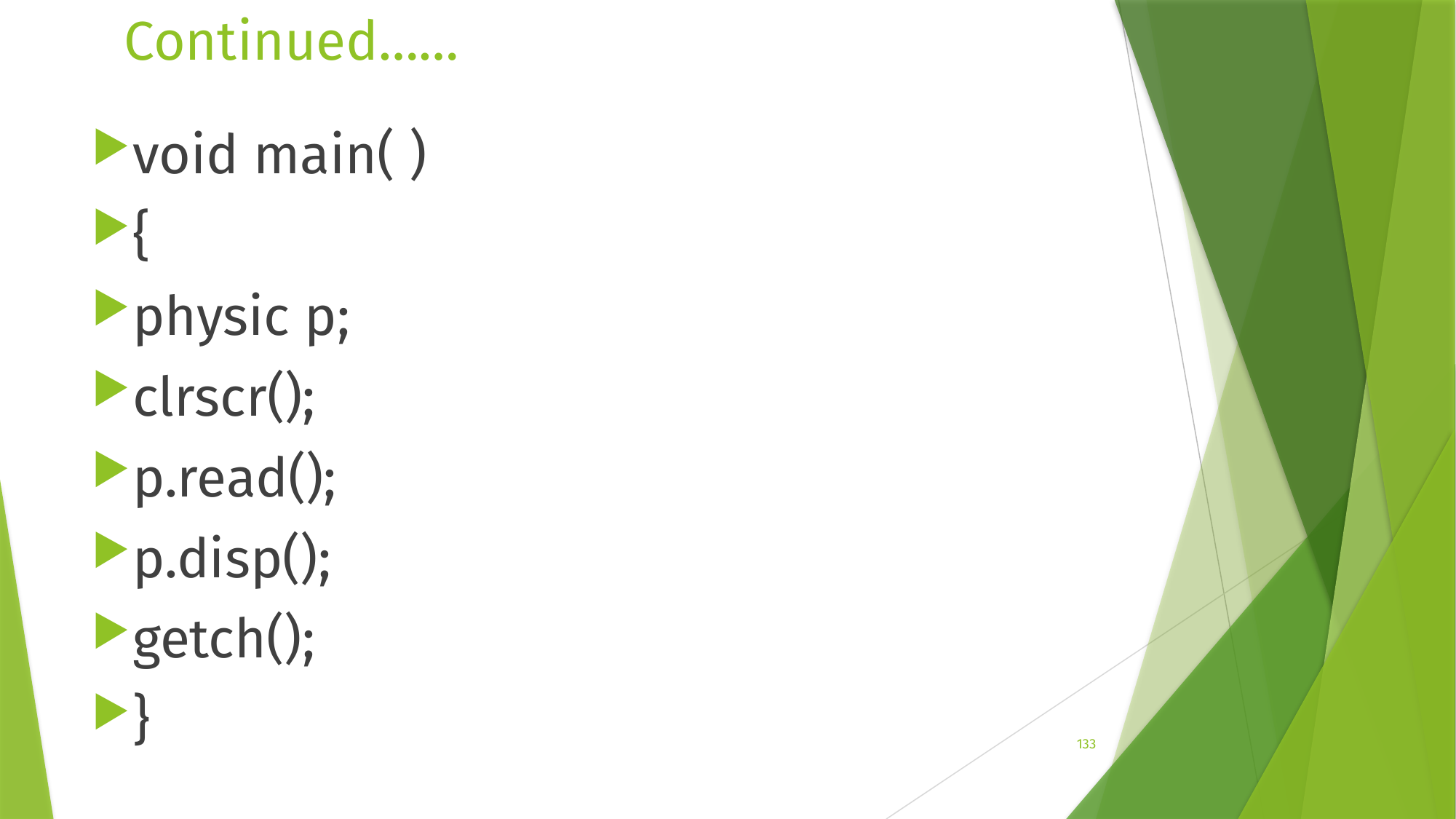

# Continued……
void main( )
{
physic p;
clrscr();
p.read();
p.disp();
getch();
}

133